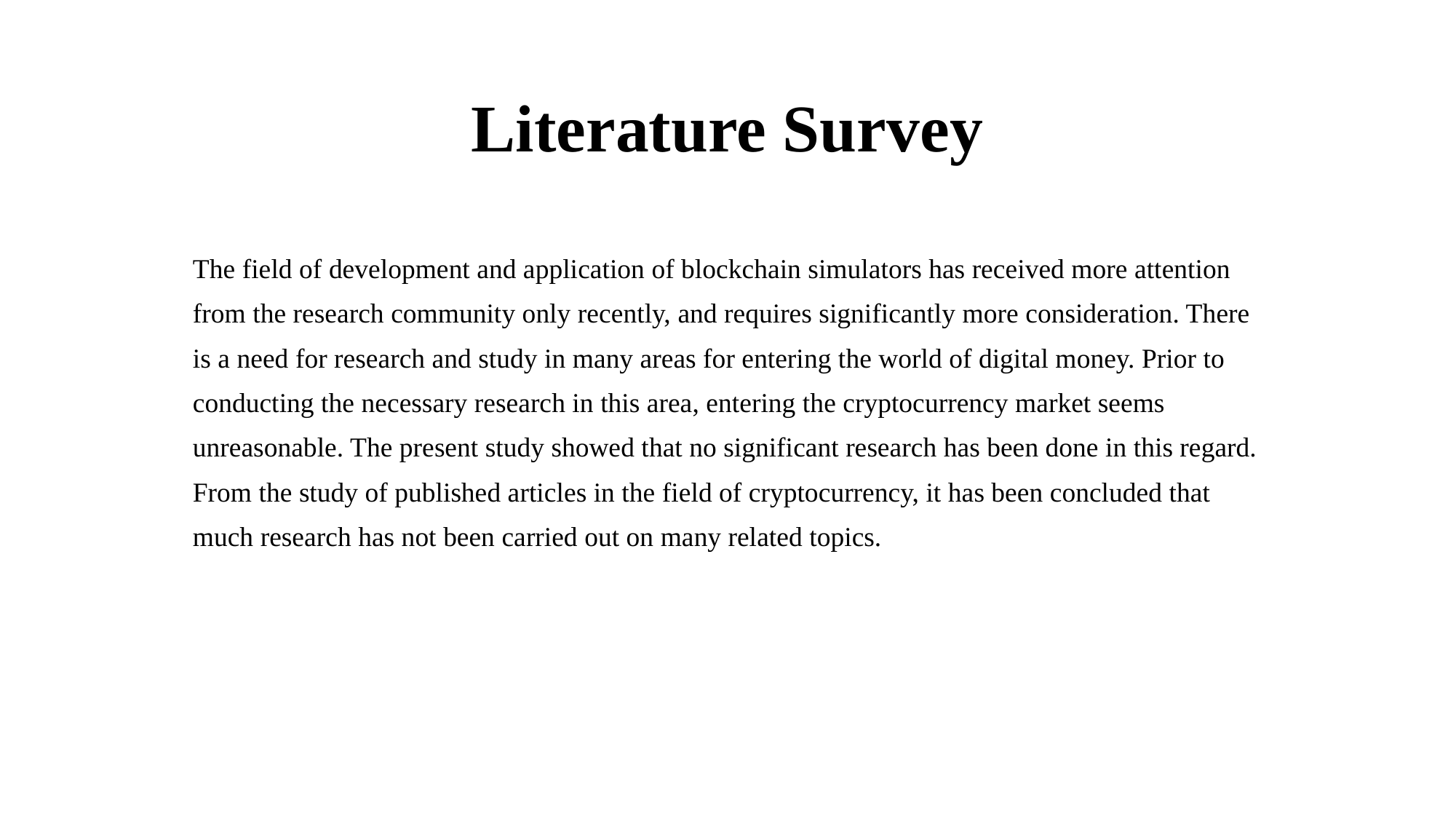

# Literature Survey
The field of development and application of blockchain simulators has received more attention
from the research community only recently, and requires significantly more consideration. There
is a need for research and study in many areas for entering the world of digital money. Prior to
conducting the necessary research in this area, entering the cryptocurrency market seems
unreasonable. The present study showed that no significant research has been done in this regard.
From the study of published articles in the field of cryptocurrency, it has been concluded that
much research has not been carried out on many related topics.